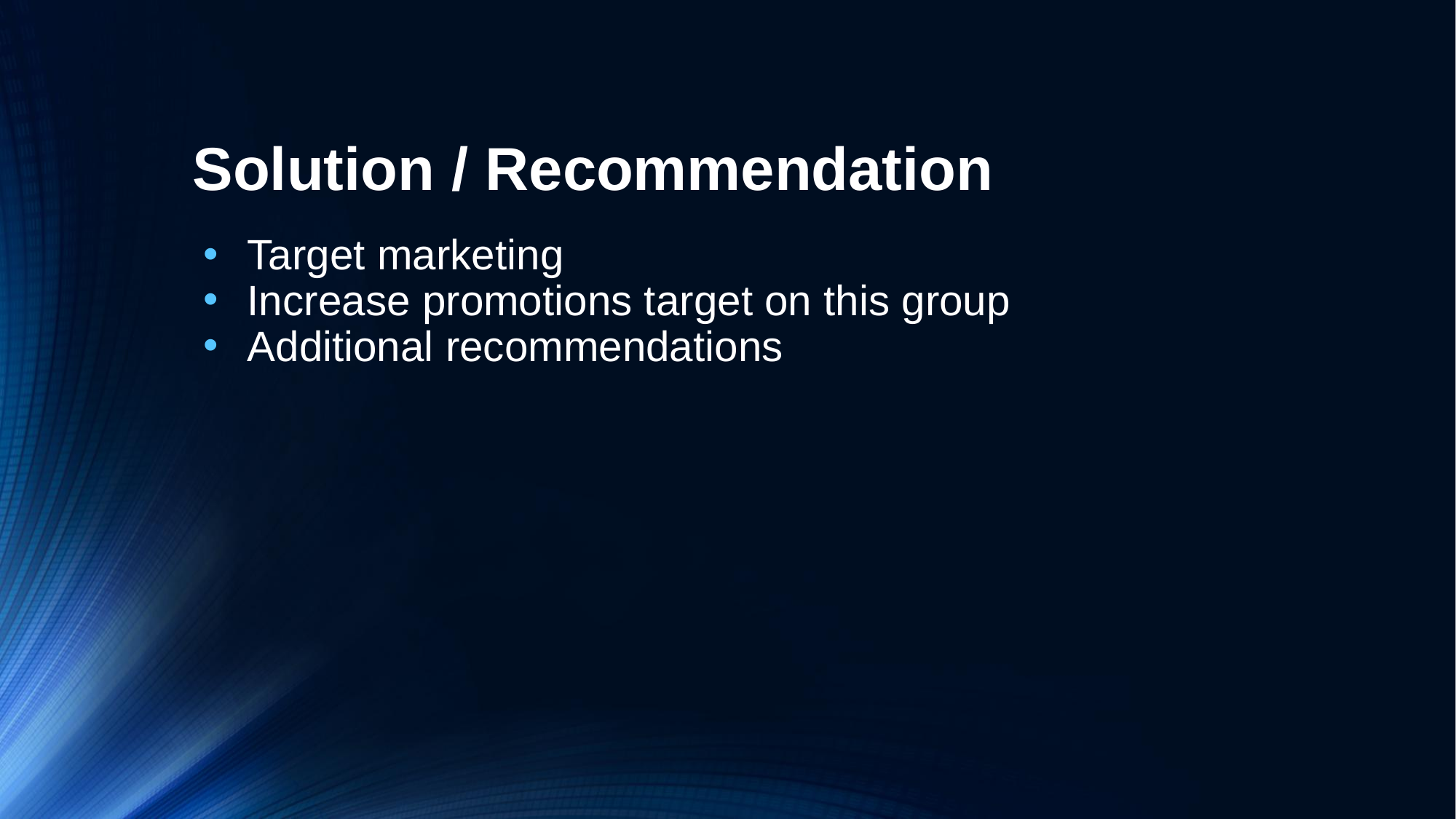

# Solution / Recommendation
Target marketing
Increase promotions target on this group
Additional recommendations